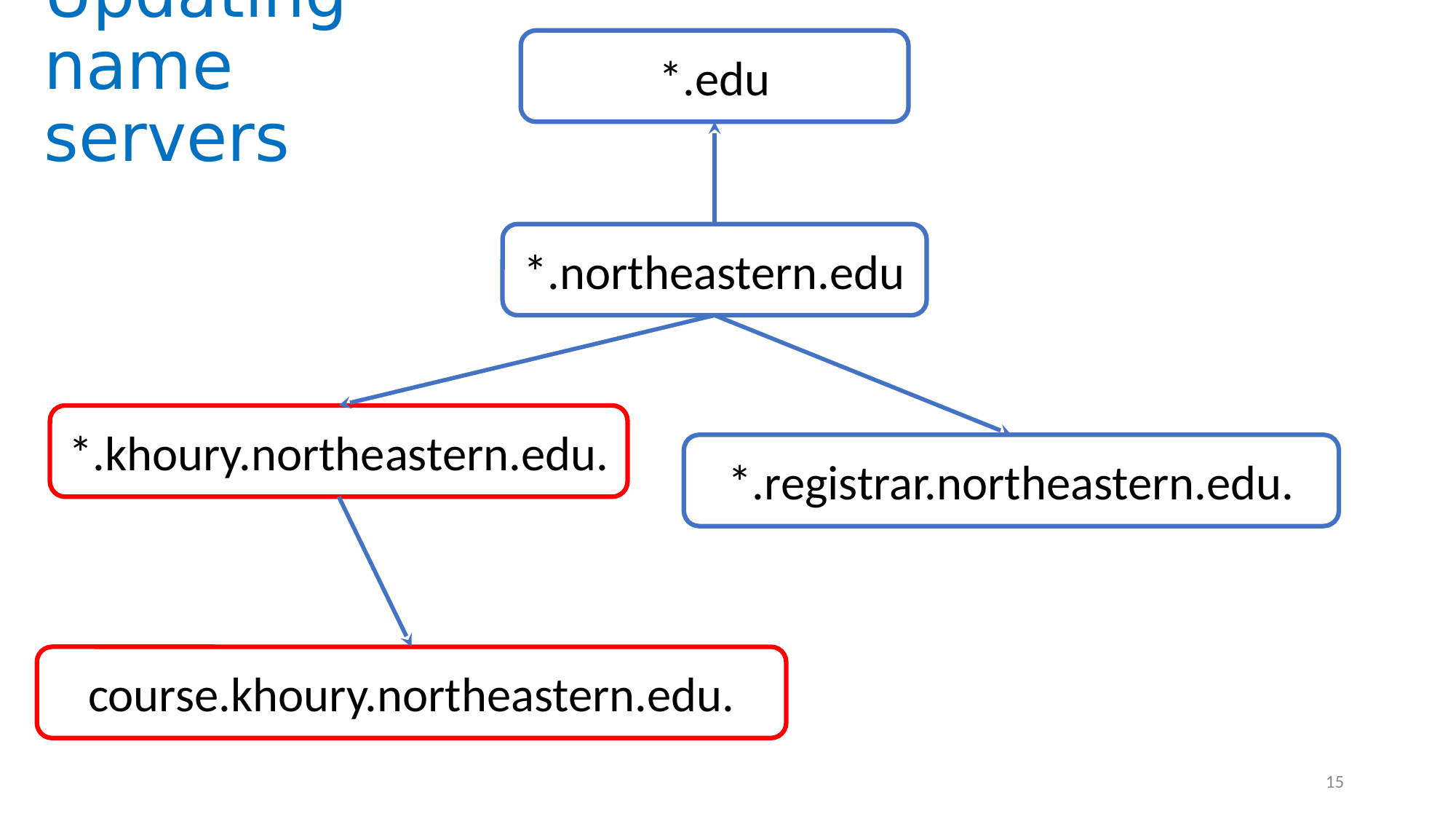

Updating name servers
*.edu
*.northeastern.edu
*.khoury.northeastern.edu.
*.registrar.northeastern.edu.
course.khoury.northeastern.edu.
15